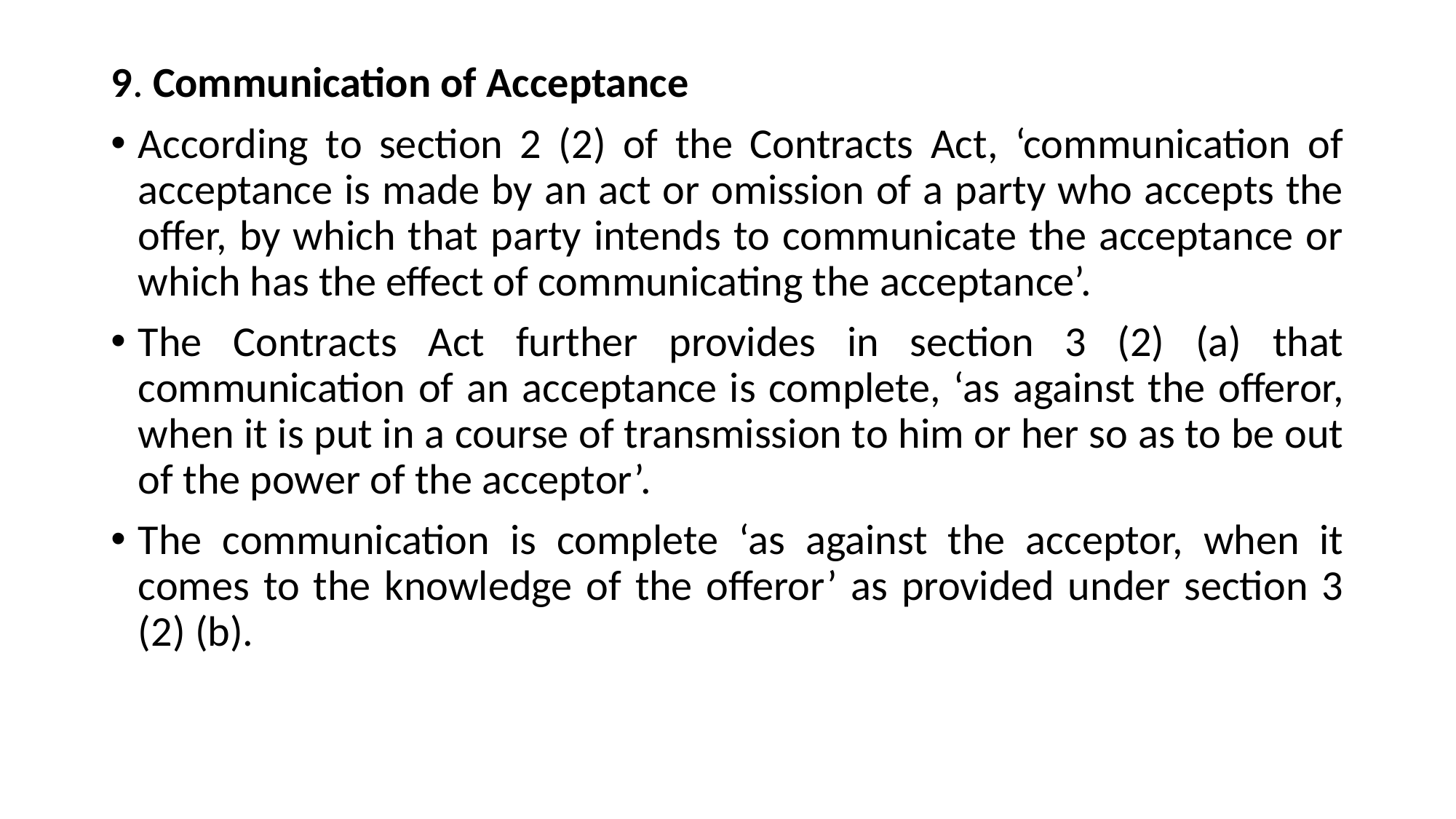

9. Communication of Acceptance
According to section 2 (2) of the Contracts Act, ‘communication of acceptance is made by an act or omission of a party who accepts the offer, by which that party intends to communicate the acceptance or which has the effect of communicating the acceptance’.
The Contracts Act further provides in section 3 (2) (a) that communication of an acceptance is complete, ‘as against the offeror, when it is put in a course of transmission to him or her so as to be out of the power of the acceptor’.
The communication is complete ‘as against the acceptor, when it comes to the knowledge of the offeror’ as provided under section 3 (2) (b).